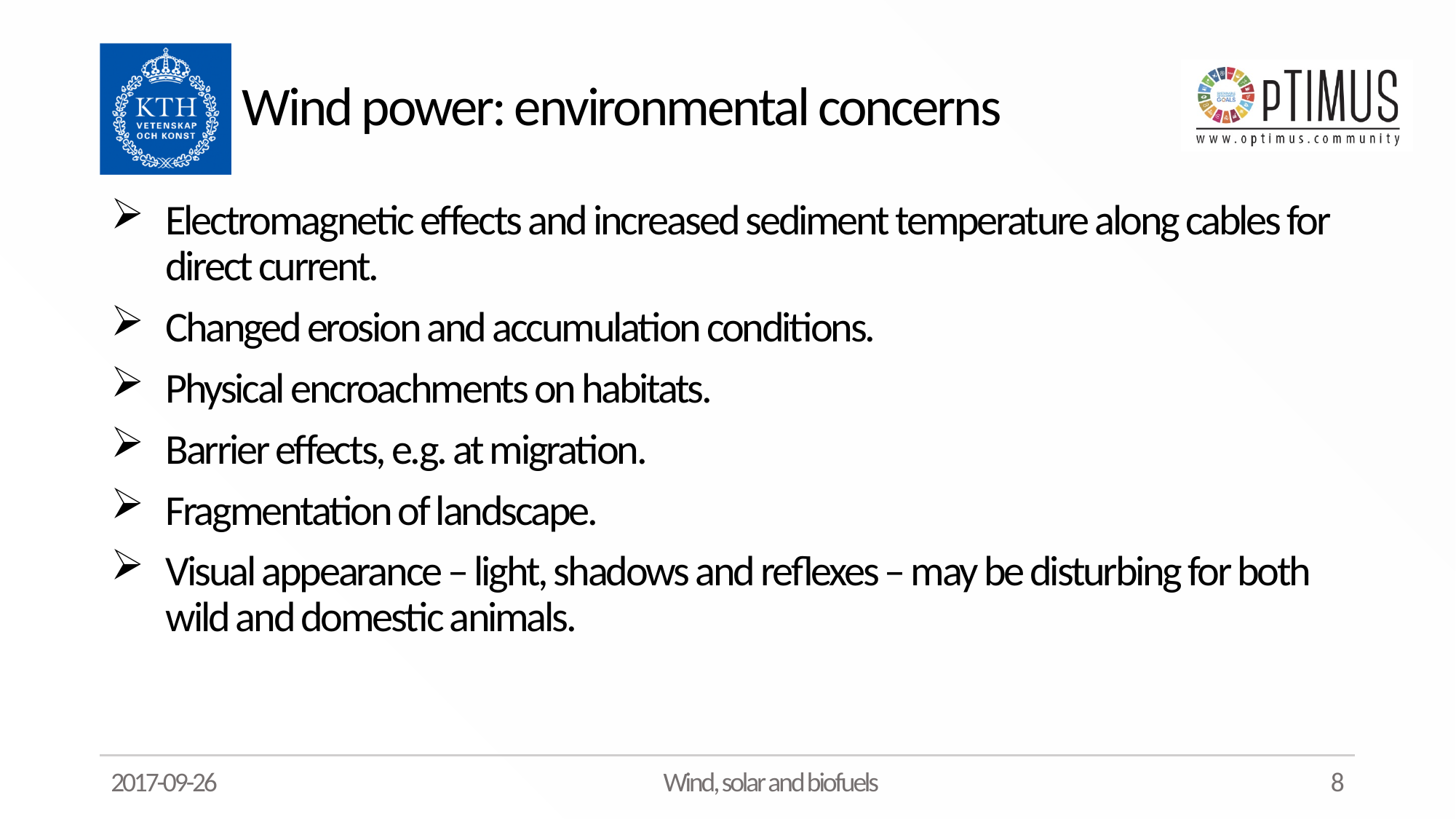

# Wind power: environmental concerns
Electromagnetic effects and increased sediment temperature along cables for direct current.
Changed erosion and accumulation conditions.
Physical encroachments on habitats.
Barrier effects, e.g. at migration.
Fragmentation of landscape.
Visual appearance – light, shadows and reflexes – may be disturbing for both wild and domestic animals.
2017-09-26
Wind, solar and biofuels
8